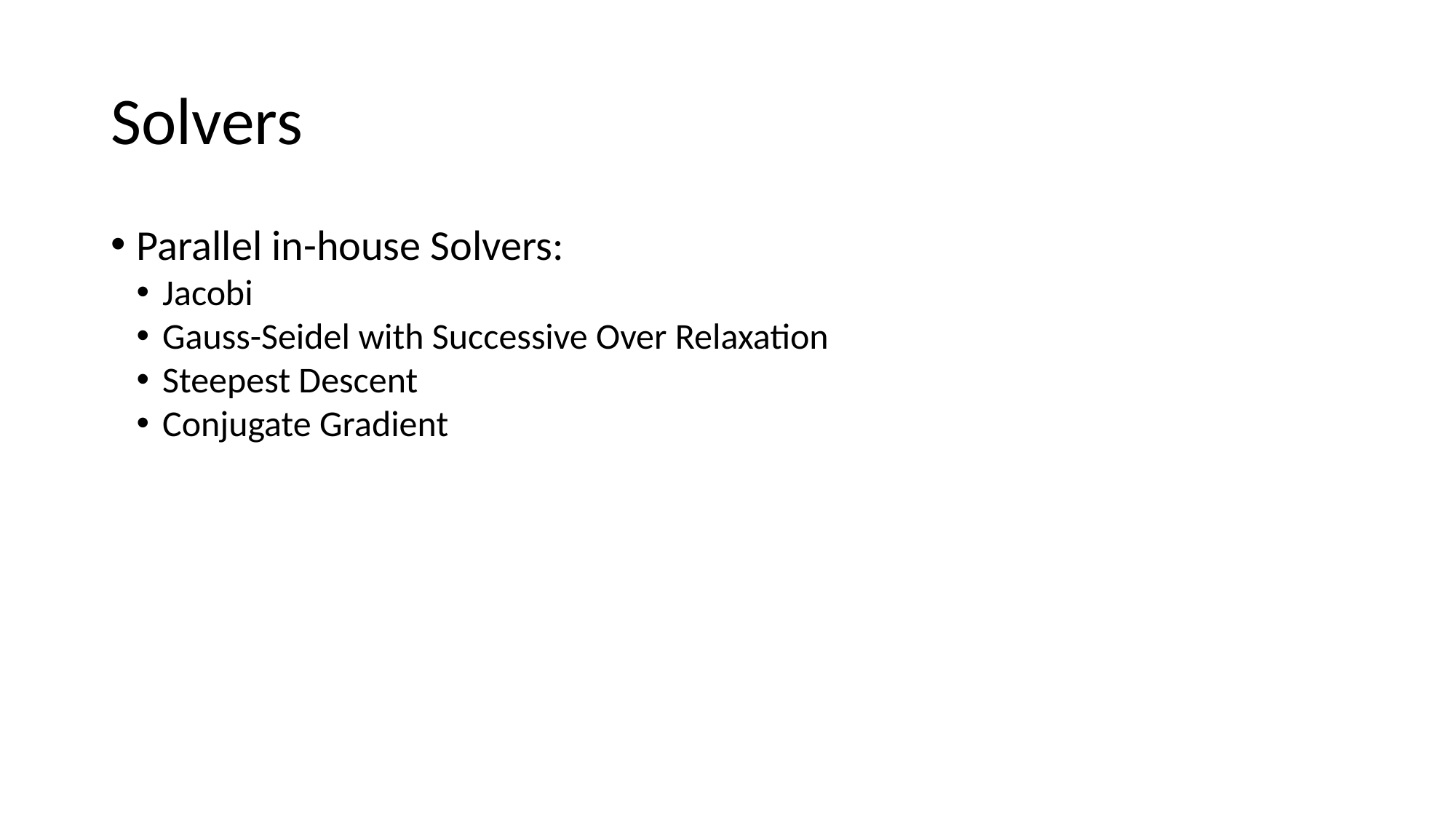

Solvers
Parallel in-house Solvers:
Jacobi
Gauss-Seidel with Successive Over Relaxation
Steepest Descent
Conjugate Gradient